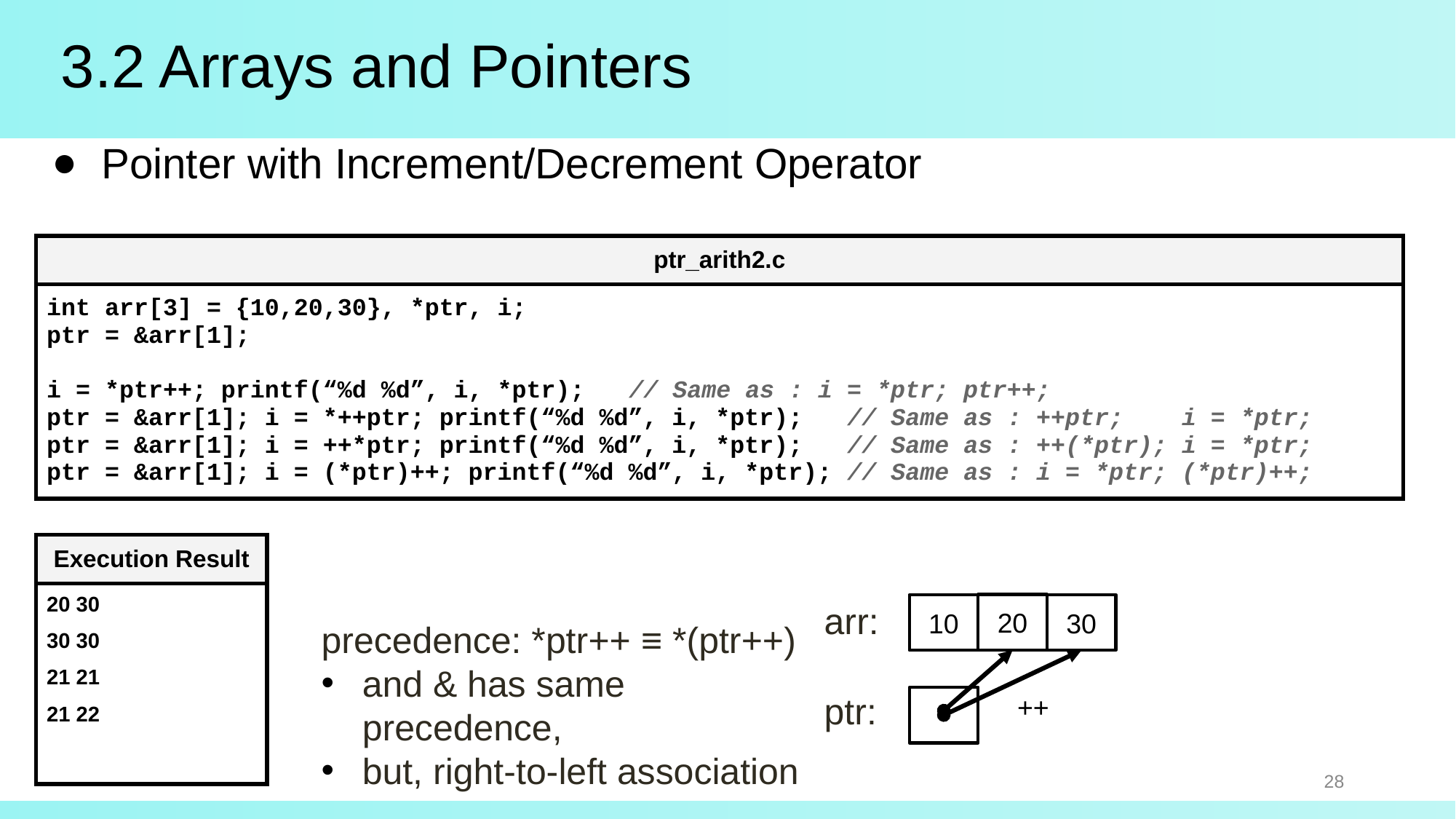

# 3.2 Arrays and Pointers
Pointer with Increment/Decrement Operator

| ptr\_arith2.c |
| --- |
| int arr[3] = {10,20,30}, \*ptr, i; ptr = &arr[1]; i = \*ptr++; printf(“%d %d”, i, \*ptr); // Same as : i = \*ptr; ptr++; ptr = &arr[1]; i = \*++ptr; printf(“%d %d”, i, \*ptr); // Same as : ++ptr; i = \*ptr; ptr = &arr[1]; i = ++\*ptr; printf(“%d %d”, i, \*ptr); // Same as : ++(\*ptr); i = \*ptr; ptr = &arr[1]; i = (\*ptr)++; printf(“%d %d”, i, \*ptr); // Same as : i = \*ptr; (\*ptr)++; |
| Execution Result |
| --- |
| 20 30 30 30 21 21 21 22 |
arr:
20
10
30
precedence: *ptr++ ≡ *(ptr++)
and & has same precedence,
but, right-to-left association
ptr:
++

28